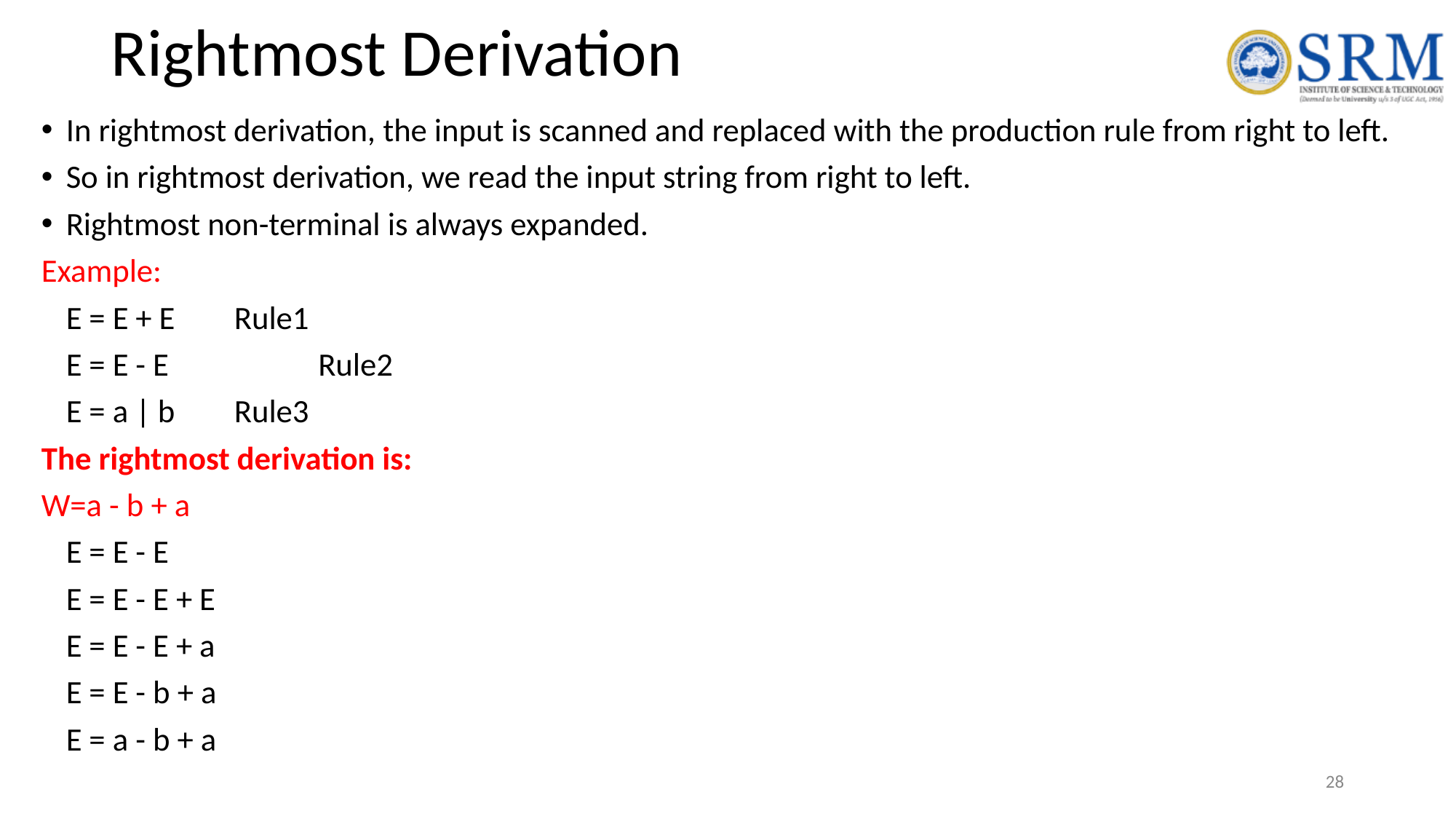

# Rightmost Derivation
In rightmost derivation, the input is scanned and replaced with the production rule from right to left.
So in rightmost derivation, we read the input string from right to left.
Rightmost non-terminal is always expanded.
Example:
		E = E + E  		Rule1
		E = E - E 	    	Rule2
		E = a | b   	Rule3
The rightmost derivation is:
W=a - b + a
	E = E - E
	E = E - E + E
	E = E - E + a
	E = E - b + a
	E = a - b + a
28